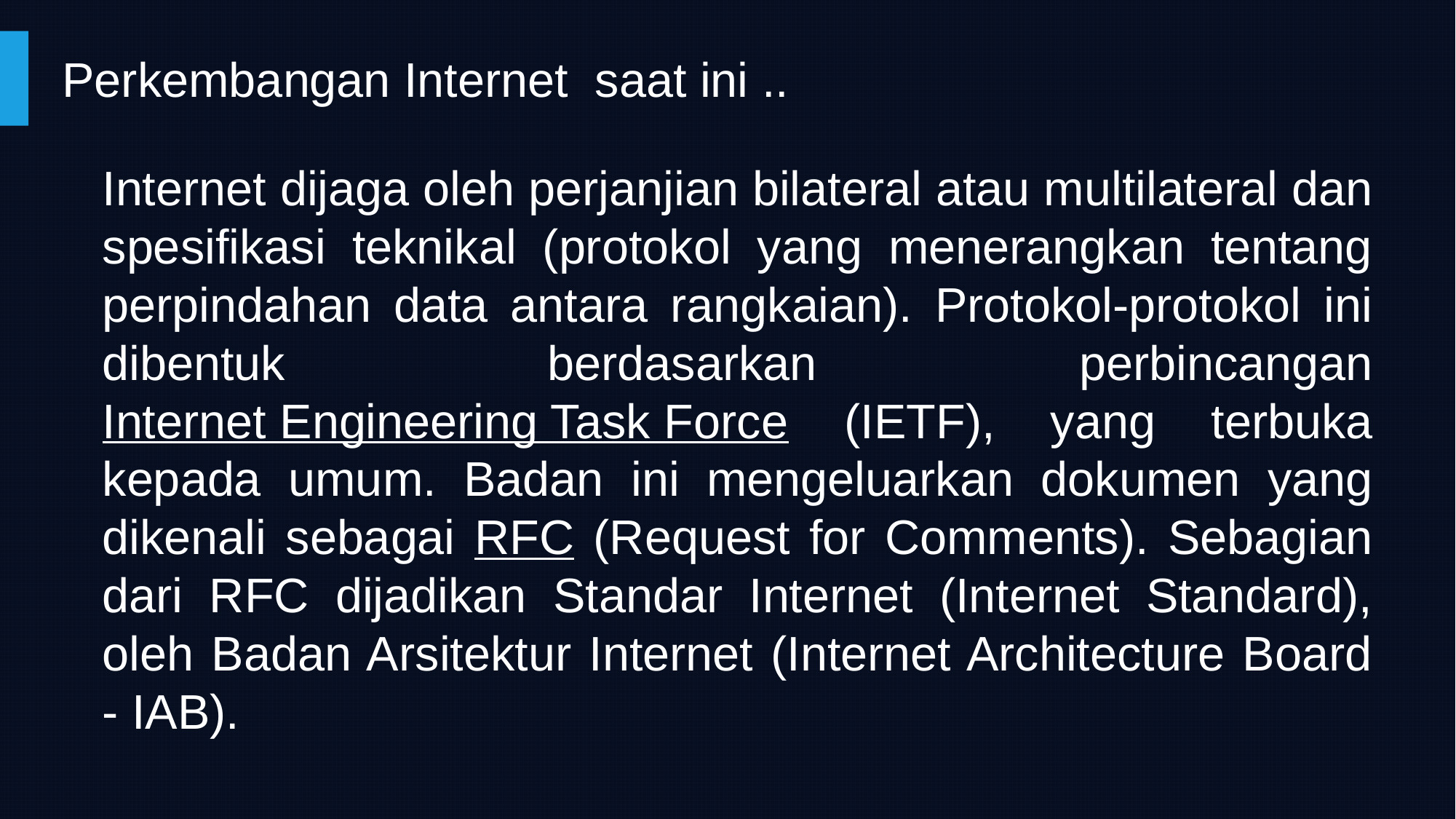

# Perkembangan Internet  saat ini ..
Internet dijaga oleh perjanjian bilateral atau multilateral dan spesifikasi teknikal (protokol yang menerangkan tentang perpindahan data antara rangkaian). Protokol-protokol ini dibentuk berdasarkan perbincangan Internet Engineering Task Force (IETF), yang terbuka kepada umum. Badan ini mengeluarkan dokumen yang dikenali sebagai RFC (Request for Comments). Sebagian dari RFC dijadikan Standar Internet (Internet Standard), oleh Badan Arsitektur Internet (Internet Architecture Board - IAB).